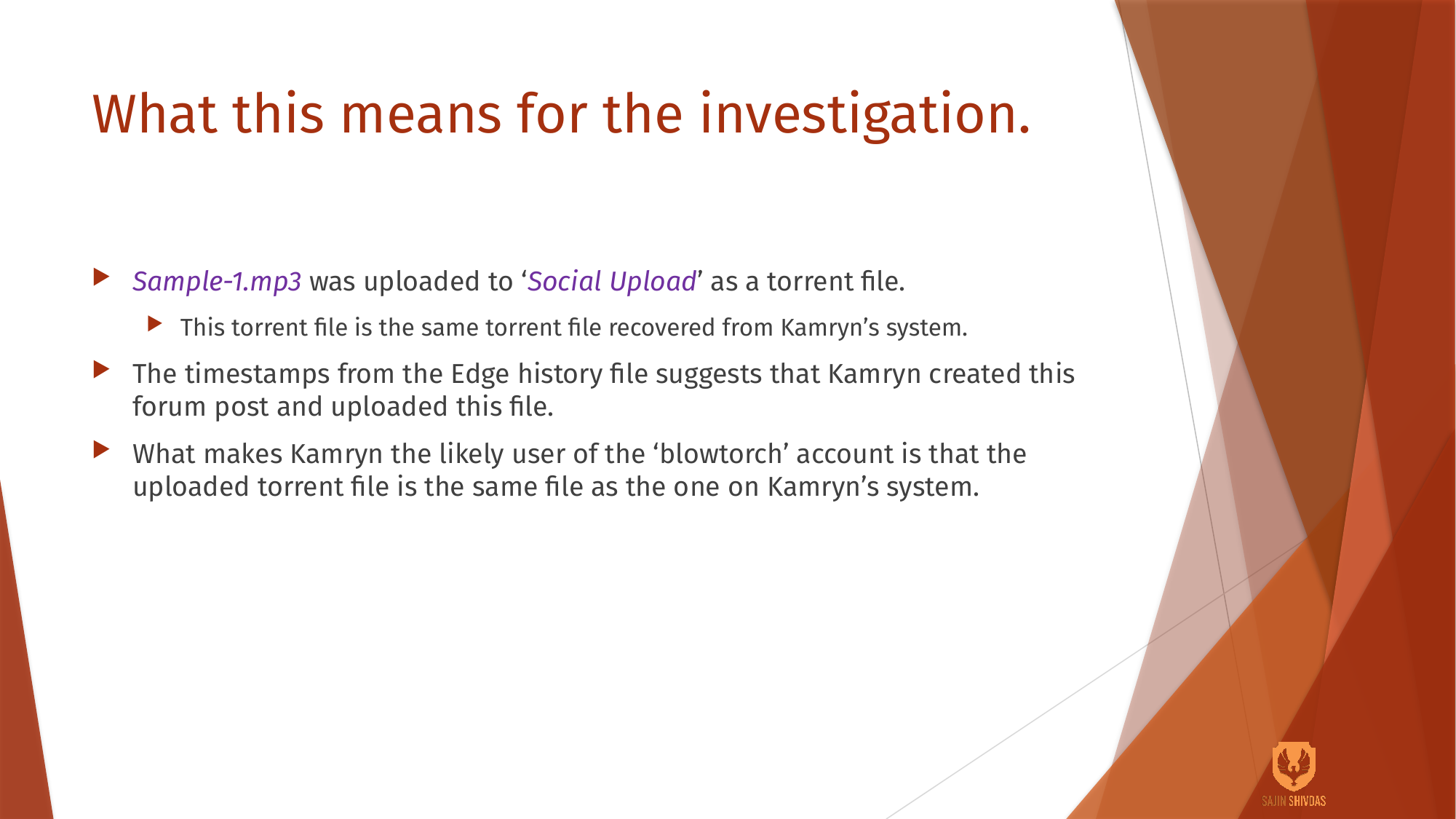

# What this means for the investigation.
Sample-1.mp3 was uploaded to ‘Social Upload’ as a torrent file.
This torrent file is the same torrent file recovered from Kamryn’s system.
The timestamps from the Edge history file suggests that Kamryn created this forum post and uploaded this file.
What makes Kamryn the likely user of the ‘blowtorch’ account is that the uploaded torrent file is the same file as the one on Kamryn’s system.